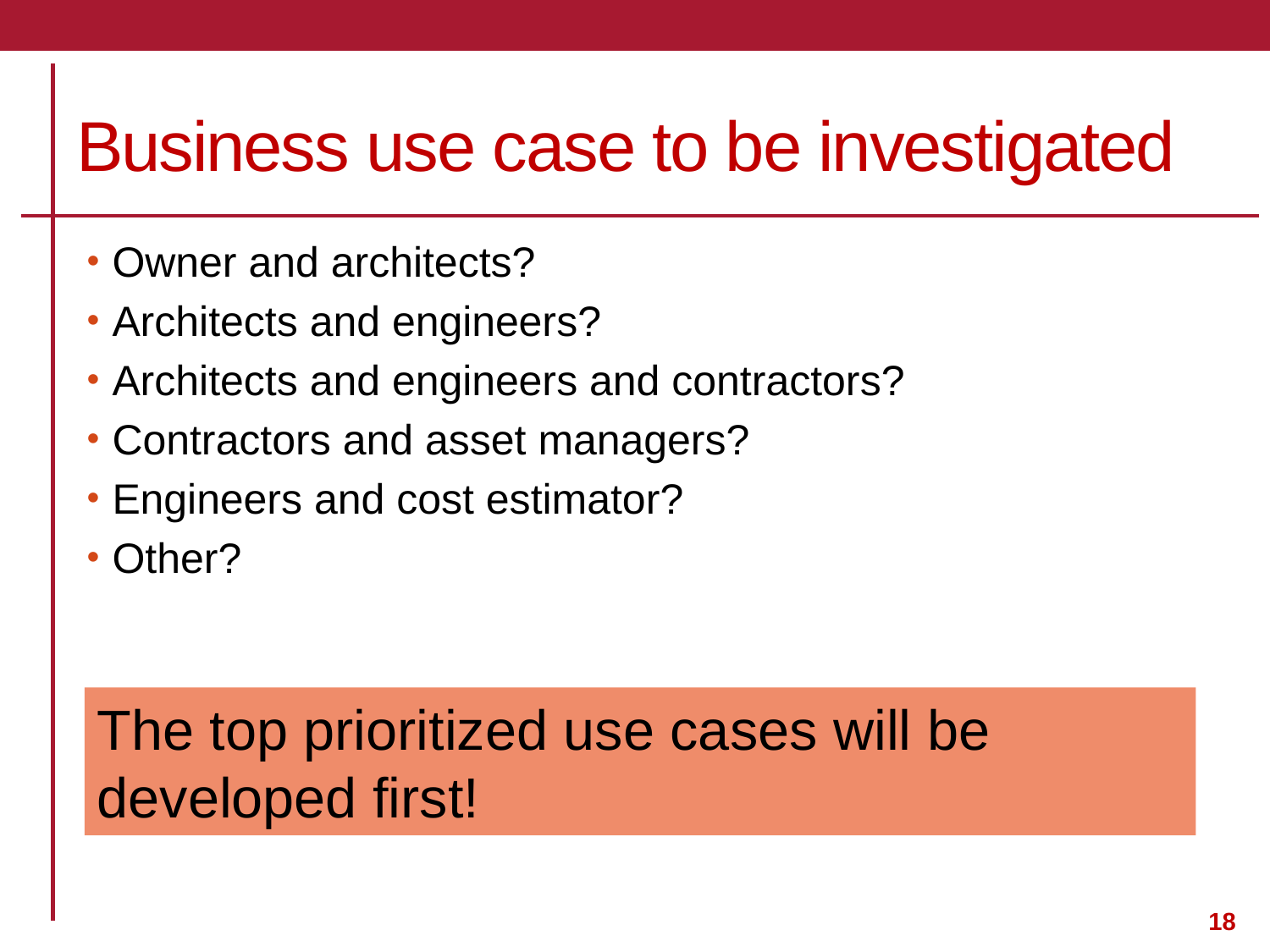

# Business use case to be investigated
Owner and architects?
Architects and engineers?
Architects and engineers and contractors?
Contractors and asset managers?
Engineers and cost estimator?
Other?
The top prioritized use cases will be developed first!
18